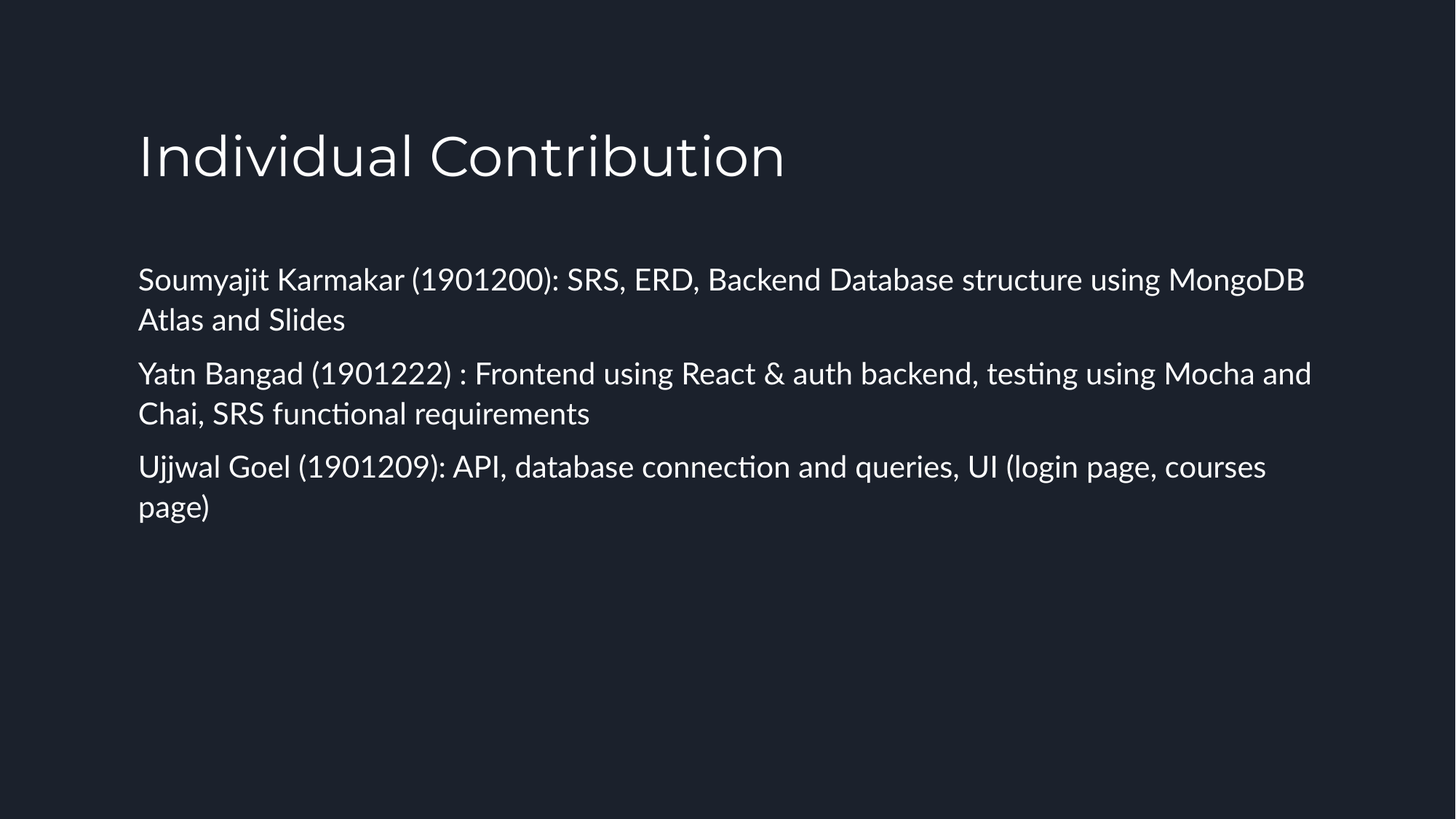

# Individual Contribution
Soumyajit Karmakar (1901200): SRS, ERD, Backend Database structure using MongoDB Atlas and Slides
Yatn Bangad (1901222) : Frontend using React & auth backend, testing using Mocha and Chai, SRS functional requirements
Ujjwal Goel (1901209): API, database connection and queries, UI (login page, courses page)